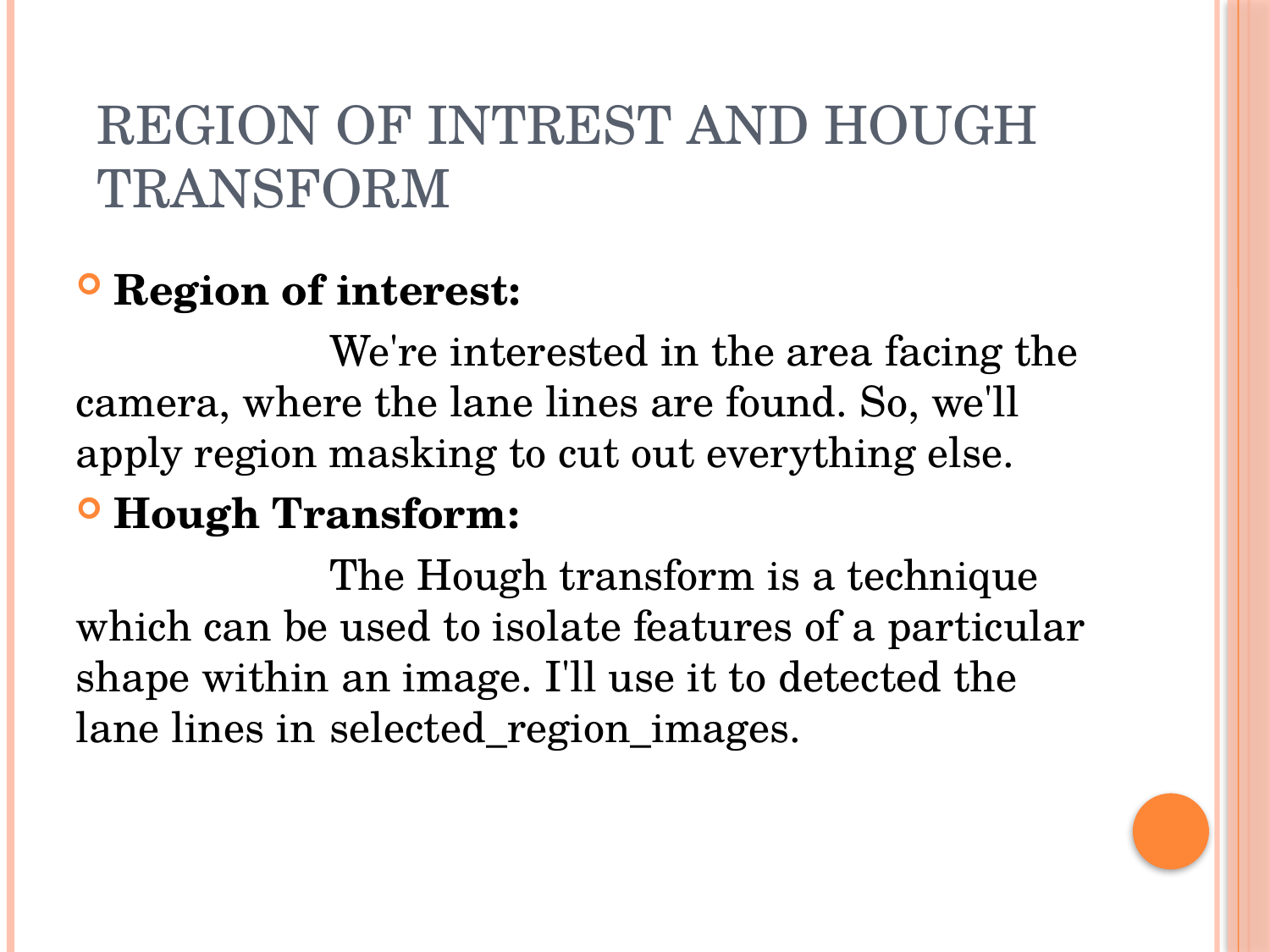

# REGION OF INTREST AND HOUGH TRANSFORM
Region of interest:
		We're interested in the area facing the camera, where the lane lines are found. So, we'll apply region masking to cut out everything else.
Hough Transform:
		The Hough transform is a technique which can be used to isolate features of a particular shape within an image. I'll use it to detected the lane lines in selected_region_images.